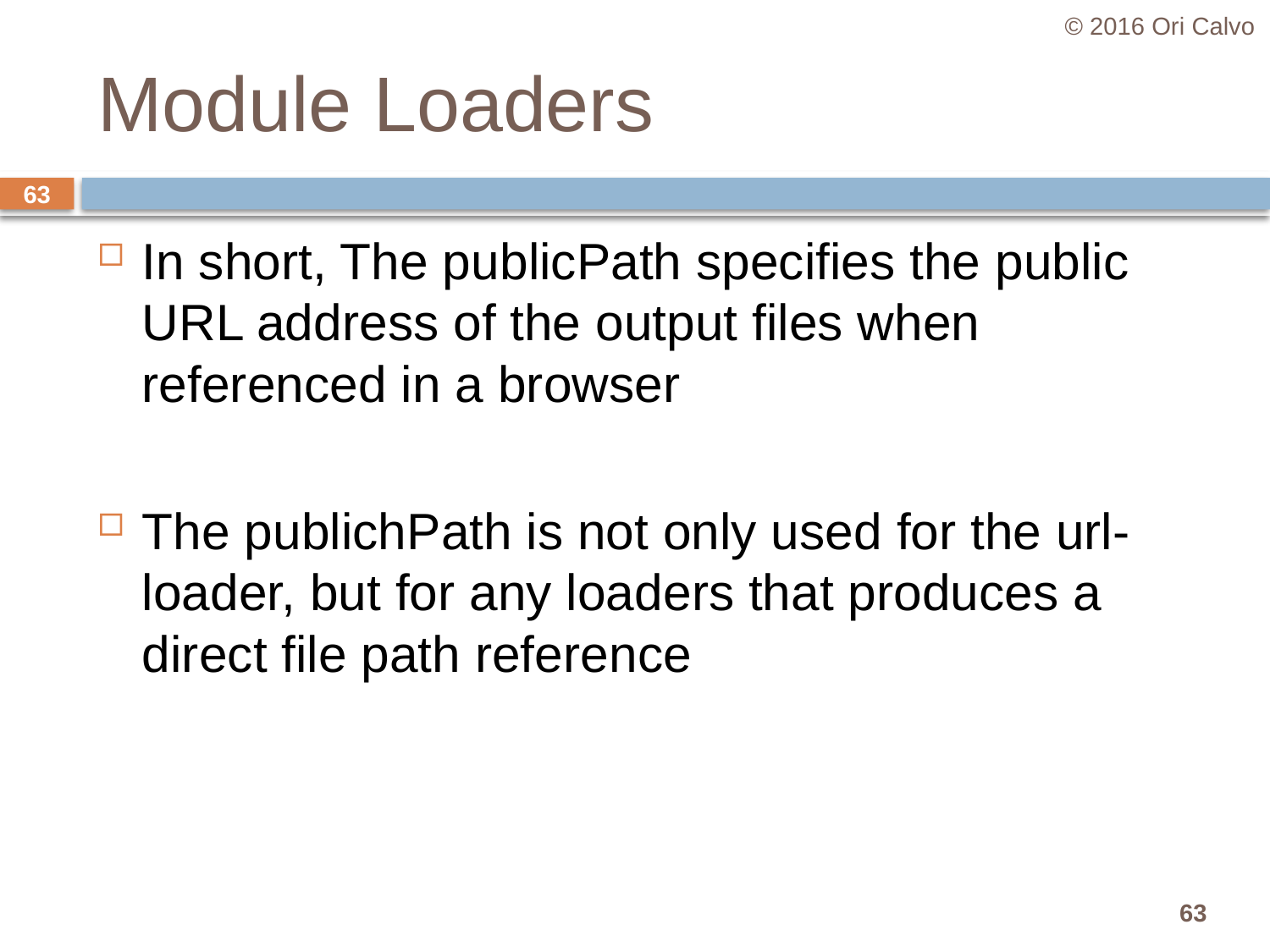

© 2016 Ori Calvo
# Module Loaders
63
In short, The publicPath specifies the public URL address of the output files when referenced in a browser

The publichPath is not only used for the url-loader, but for any loaders that produces a direct file path reference